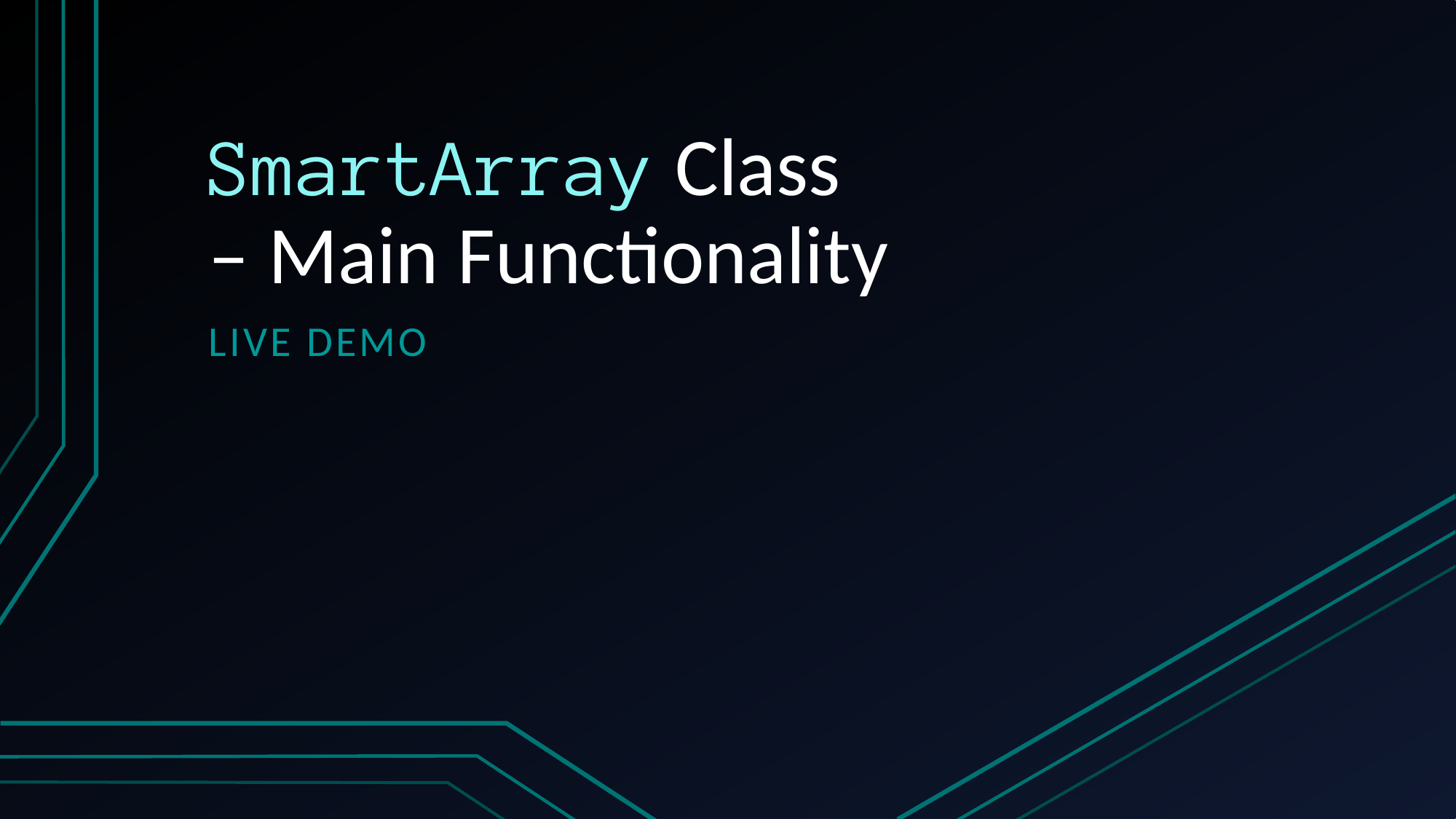

# SmartArray Class – Main Functionality
Live Demo